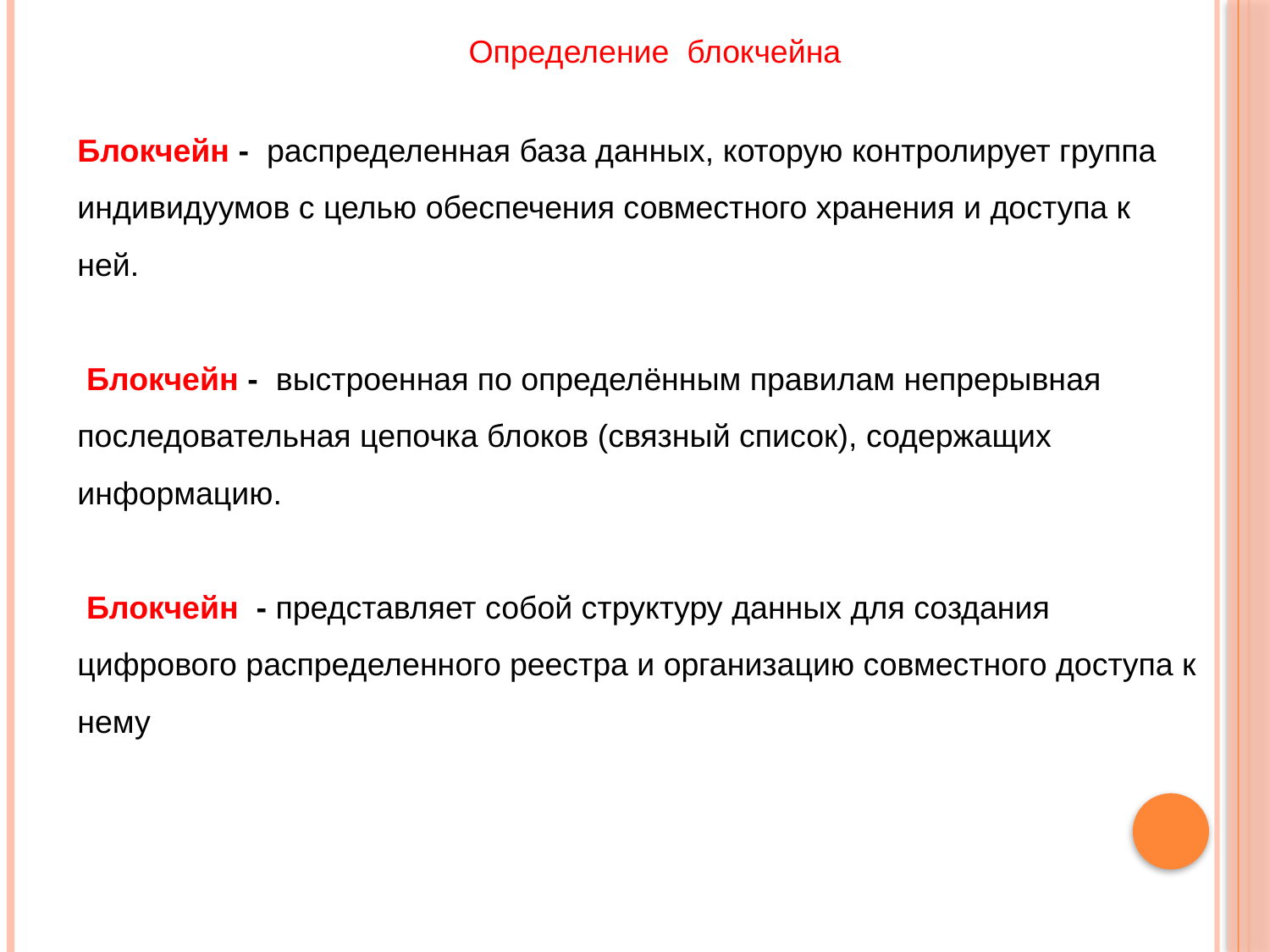

Определение  блокчейна
Блокчейн -  распределенная база данных, которую контролирует группа индивидуумов с целью обеспечения совместного хранения и доступа к  ней.

 Блокчейн -  выстроенная по определённым правилам непрерывная последовательная цепочка блоков (связный список), содержащих информацию.

 Блокчейн  - представляет собой структуру данных для создания цифрового распределенного реестра и организацию совместного доступа к нему